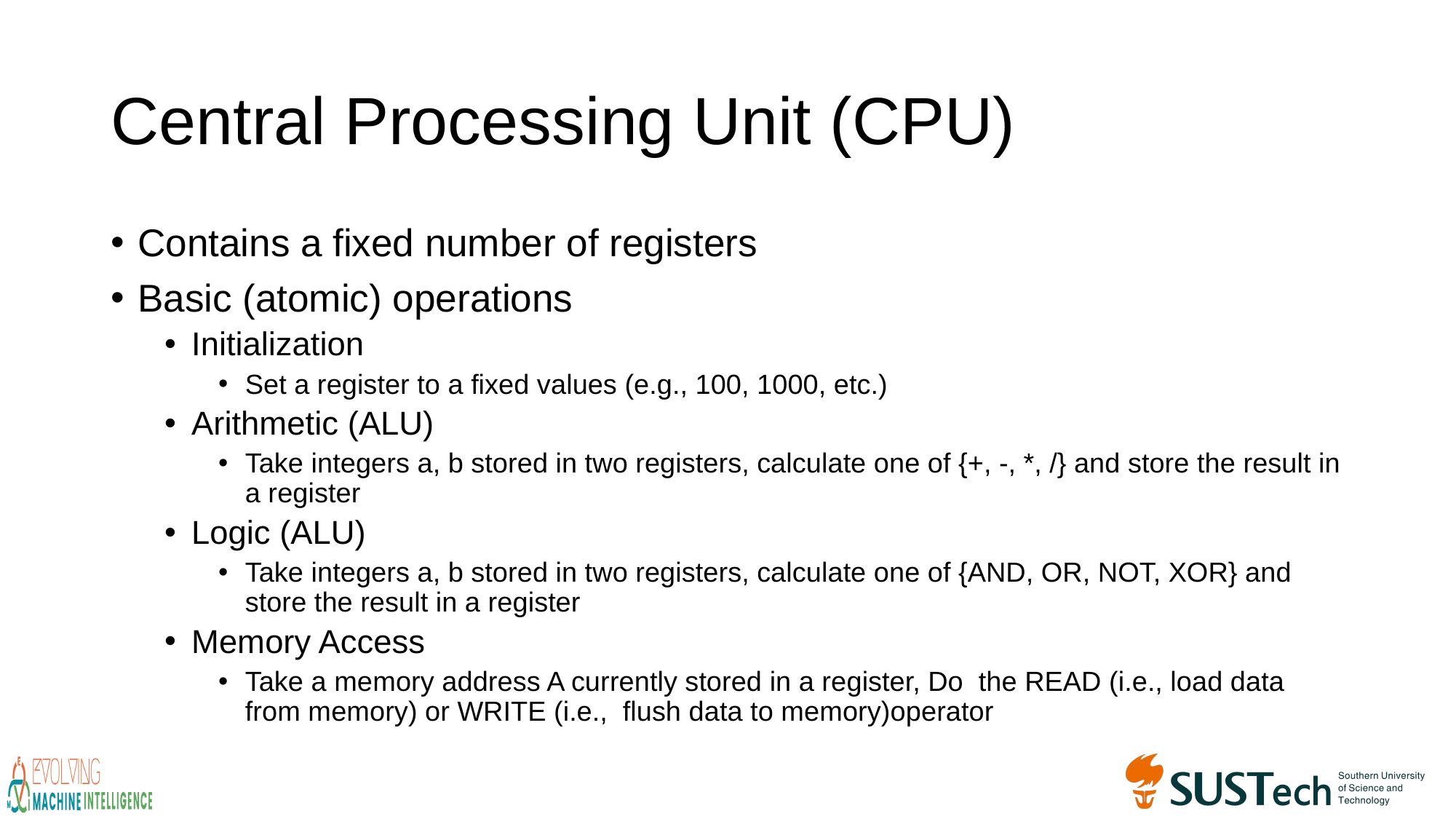

# Central Processing Unit (CPU)
Contains a fixed number of registers
Basic (atomic) operations
Initialization
Set a register to a fixed values (e.g., 100, 1000, etc.)
Arithmetic (ALU)
Take integers a, b stored in two registers, calculate one of {+, -, *, /} and store the result in a register
Logic (ALU)
Take integers a, b stored in two registers, calculate one of {AND, OR, NOT, XOR} and store the result in a register
Memory Access
Take a memory address A currently stored in a register, Do  the READ (i.e., load data from memory) or WRITE (i.e.,  flush data to memory)operator